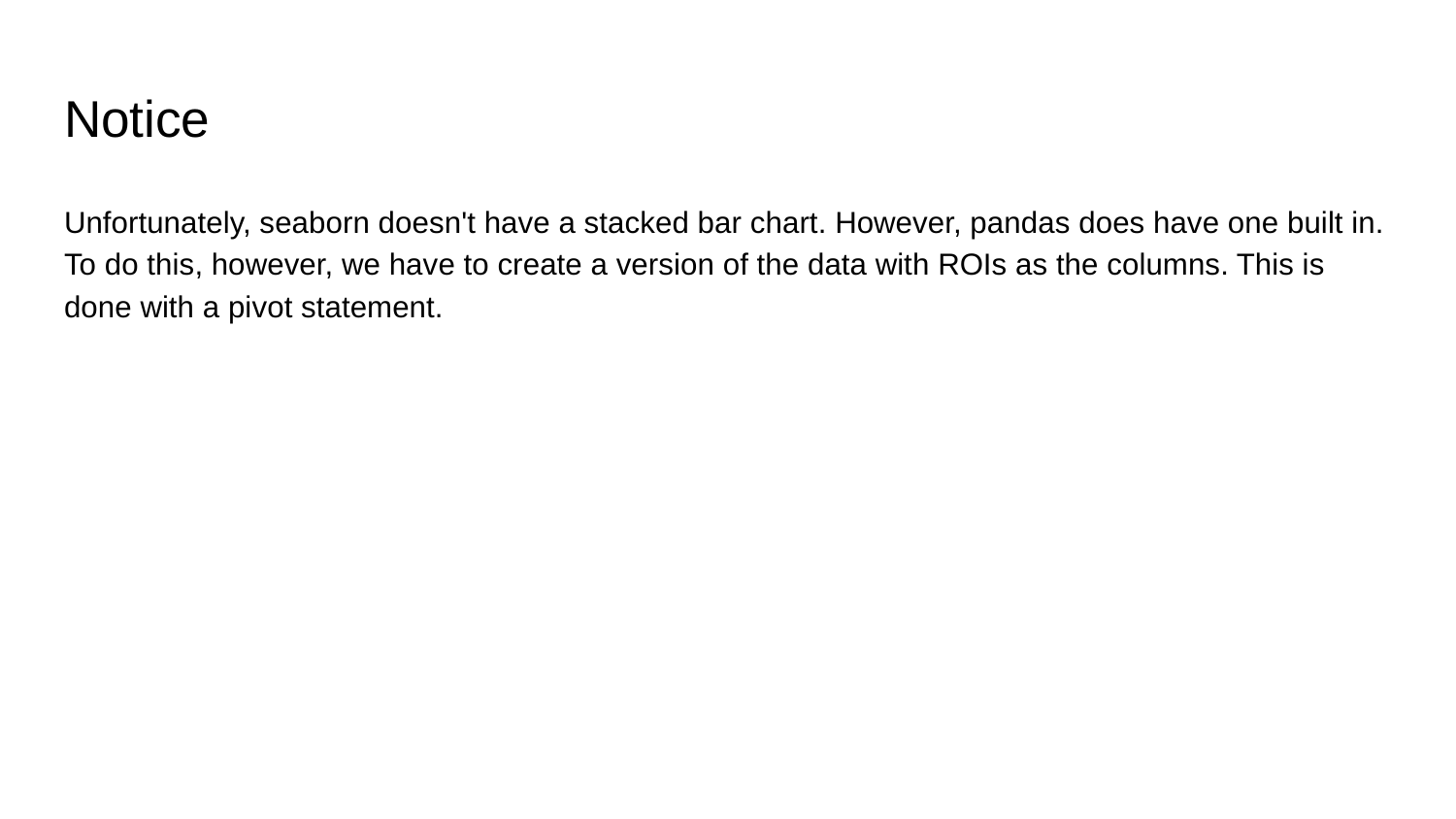

# Notice
Unfortunately, seaborn doesn't have a stacked bar chart. However, pandas does have one built in. To do this, however, we have to create a version of the data with ROIs as the columns. This is done with a pivot statement.